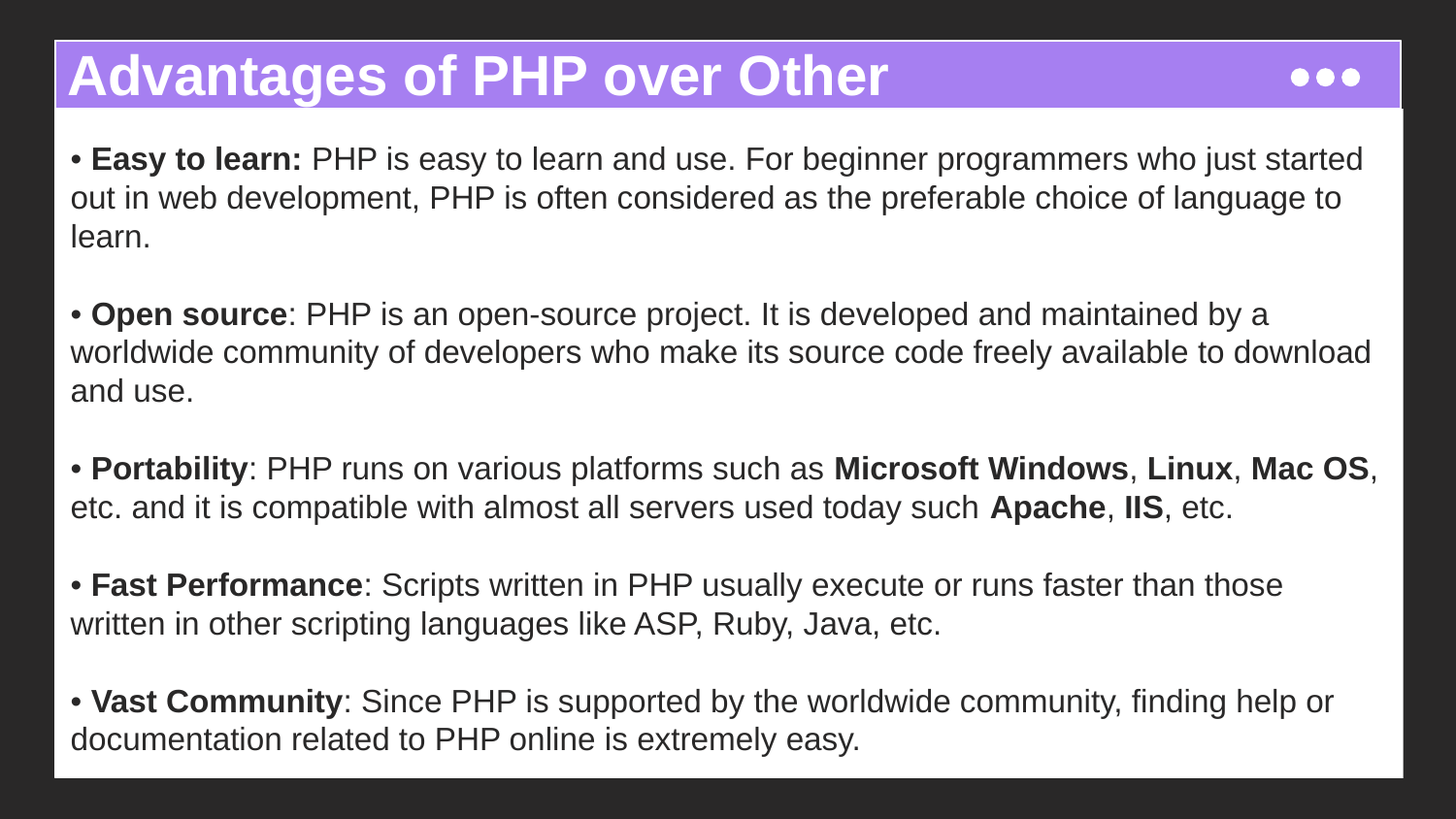

# Advantages of PHP over Other Languages

• Easy to learn: PHP is easy to learn and use. For beginner programmers who just started out in web development, PHP is often considered as the preferable choice of language to learn.

• Open source: PHP is an open-source project. It is developed and maintained by a worldwide community of developers who make its source code freely available to download and use.

• Portability: PHP runs on various platforms such as Microsoft Windows, Linux, Mac OS, etc. and it is compatible with almost all servers used today such Apache, IIS, etc.

• Fast Performance: Scripts written in PHP usually execute or runs faster than those written in other scripting languages like ASP, Ruby, Java, etc.

• Vast Community: Since PHP is supported by the worldwide community, finding help or documentation related to PHP online is extremely easy.